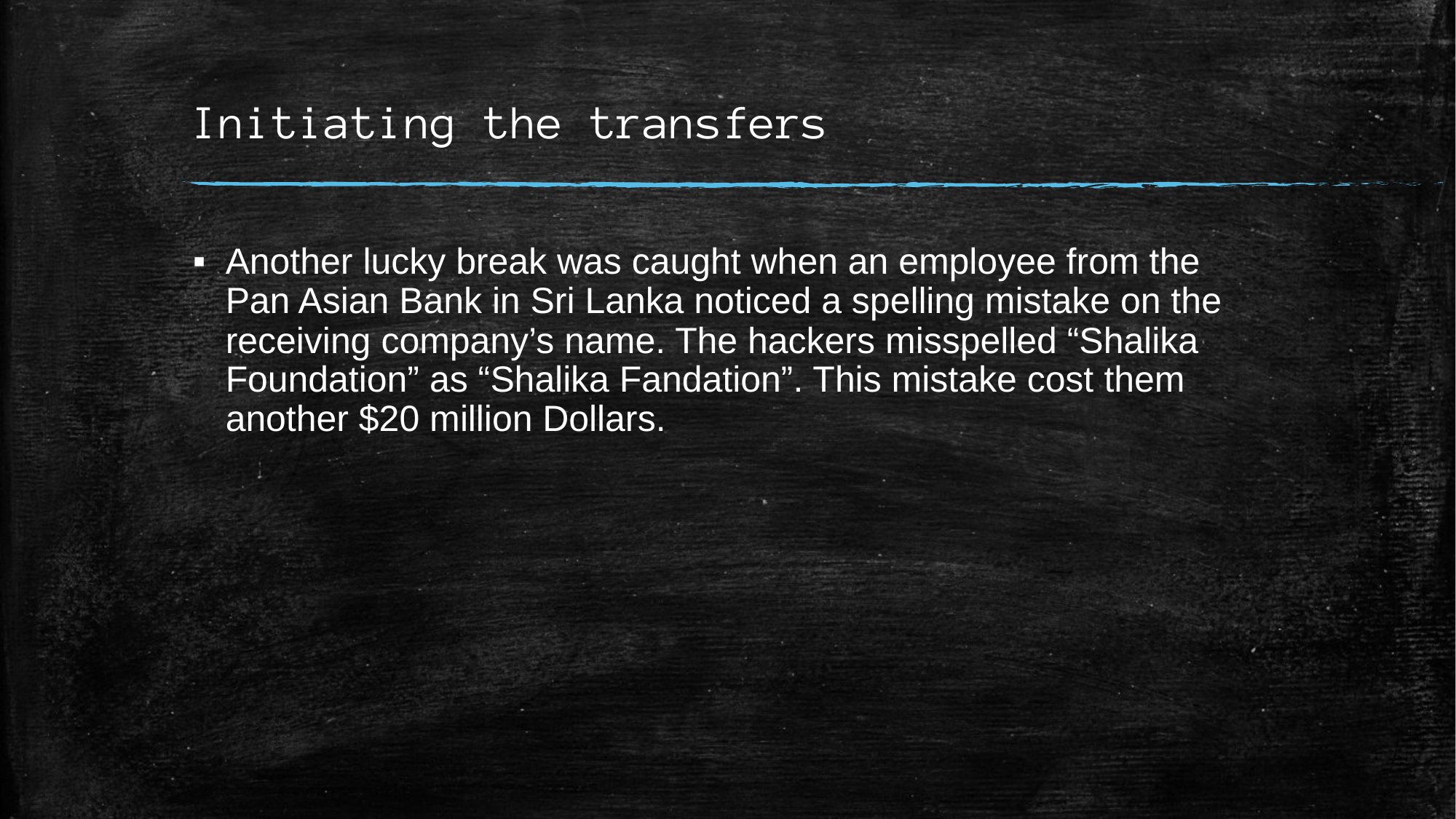

# Initiating the transfers
Another lucky break was caught when an employee from the Pan Asian Bank in Sri Lanka noticed a spelling mistake on the receiving company’s name. The hackers misspelled “Shalika Foundation” as “Shalika Fandation”. This mistake cost them another $20 million Dollars.